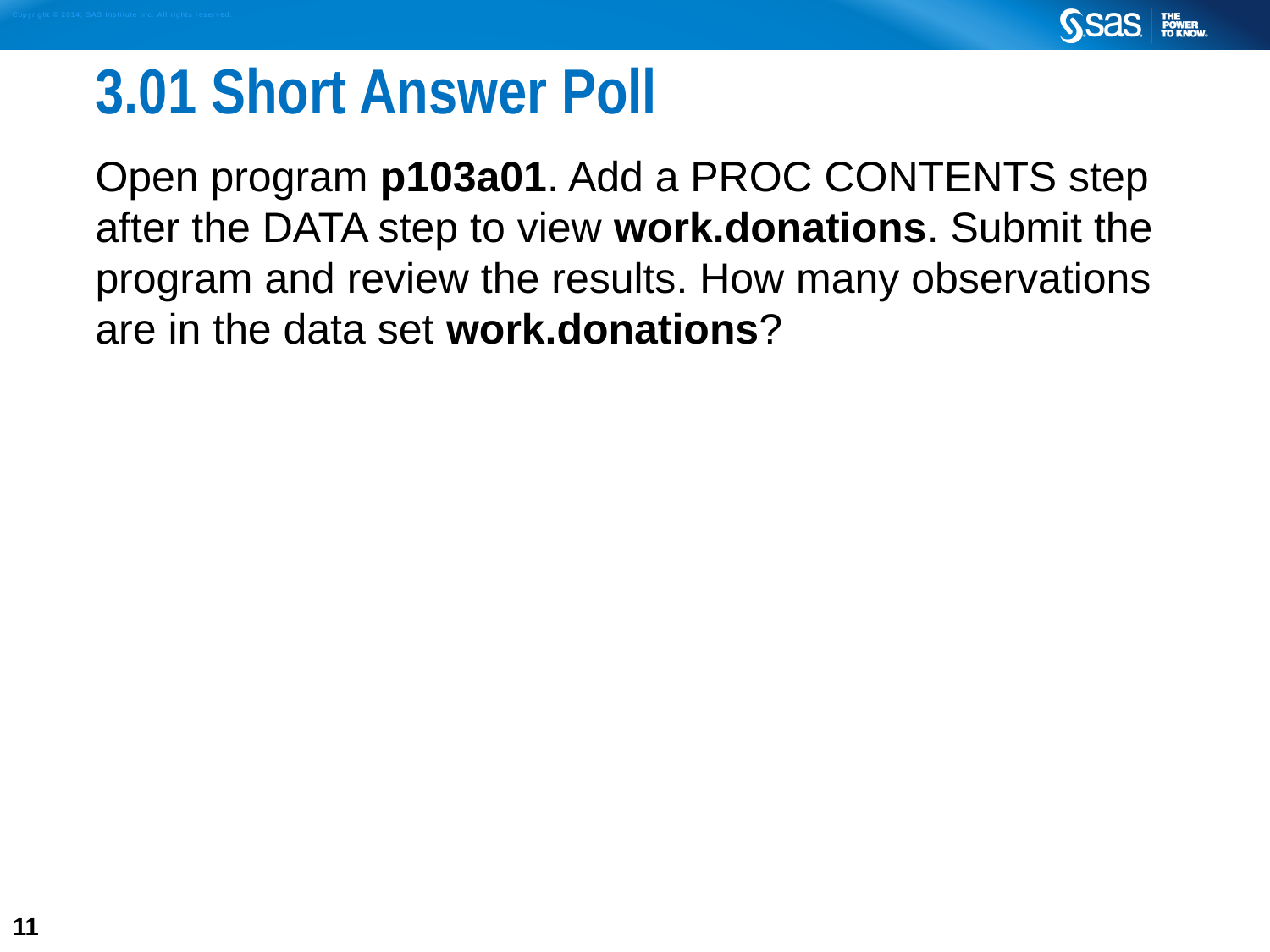

# 3.01 Short Answer Poll
Open program p103a01. Add a PROC CONTENTS step after the DATA step to view work.donations. Submit the program and review the results. How many observations are in the data set work.donations?